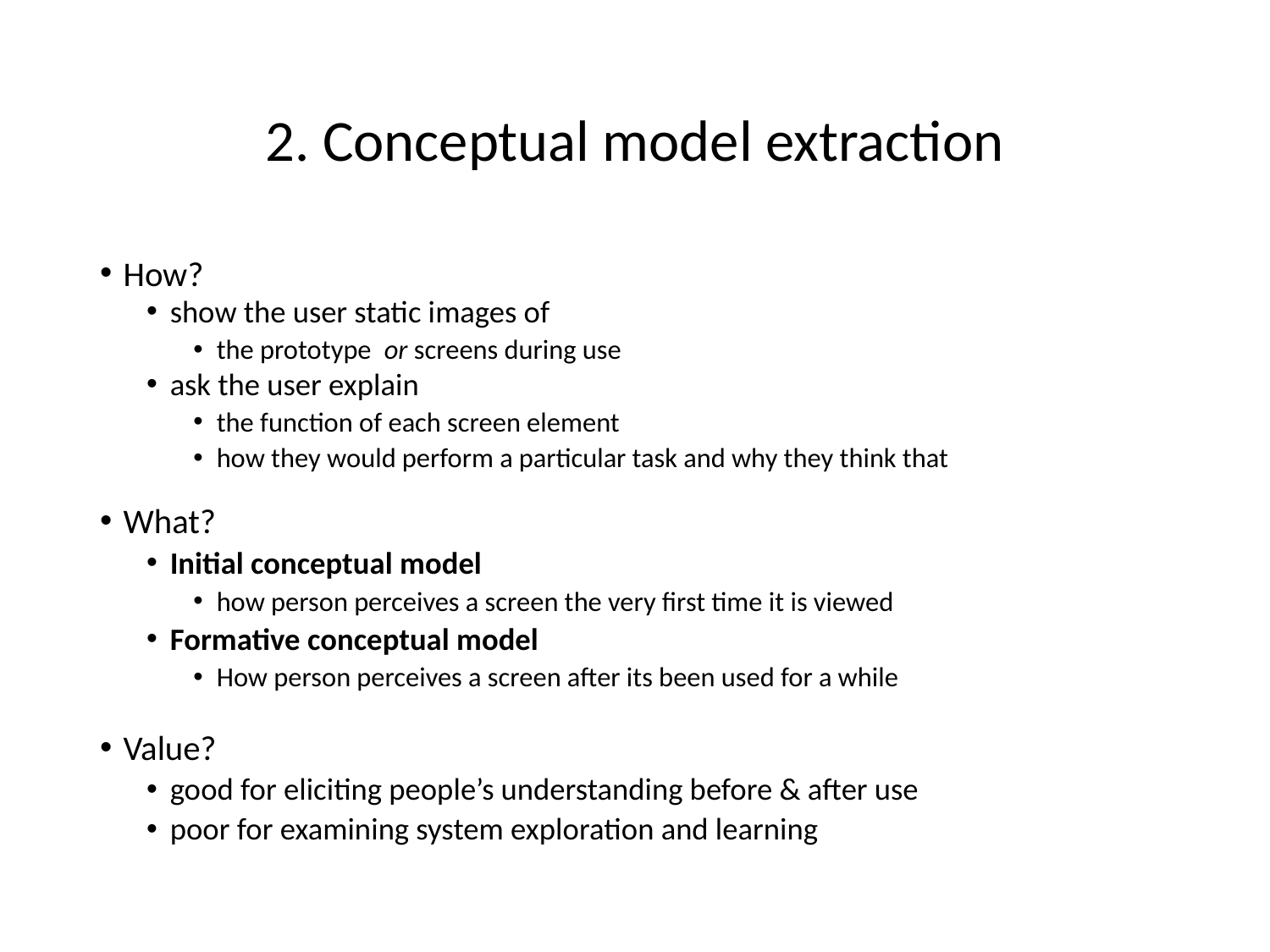

# 2. Conceptual model extraction
How?
show the user static images of
the prototype  or screens during use
ask the user explain
the function of each screen element
how they would perform a particular task and why they think that
What?
Initial conceptual model
how person perceives a screen the very first time it is viewed
Formative conceptual model
How person perceives a screen after its been used for a while

Value?
good for eliciting people’s understanding before & after use
poor for examining system exploration and learning